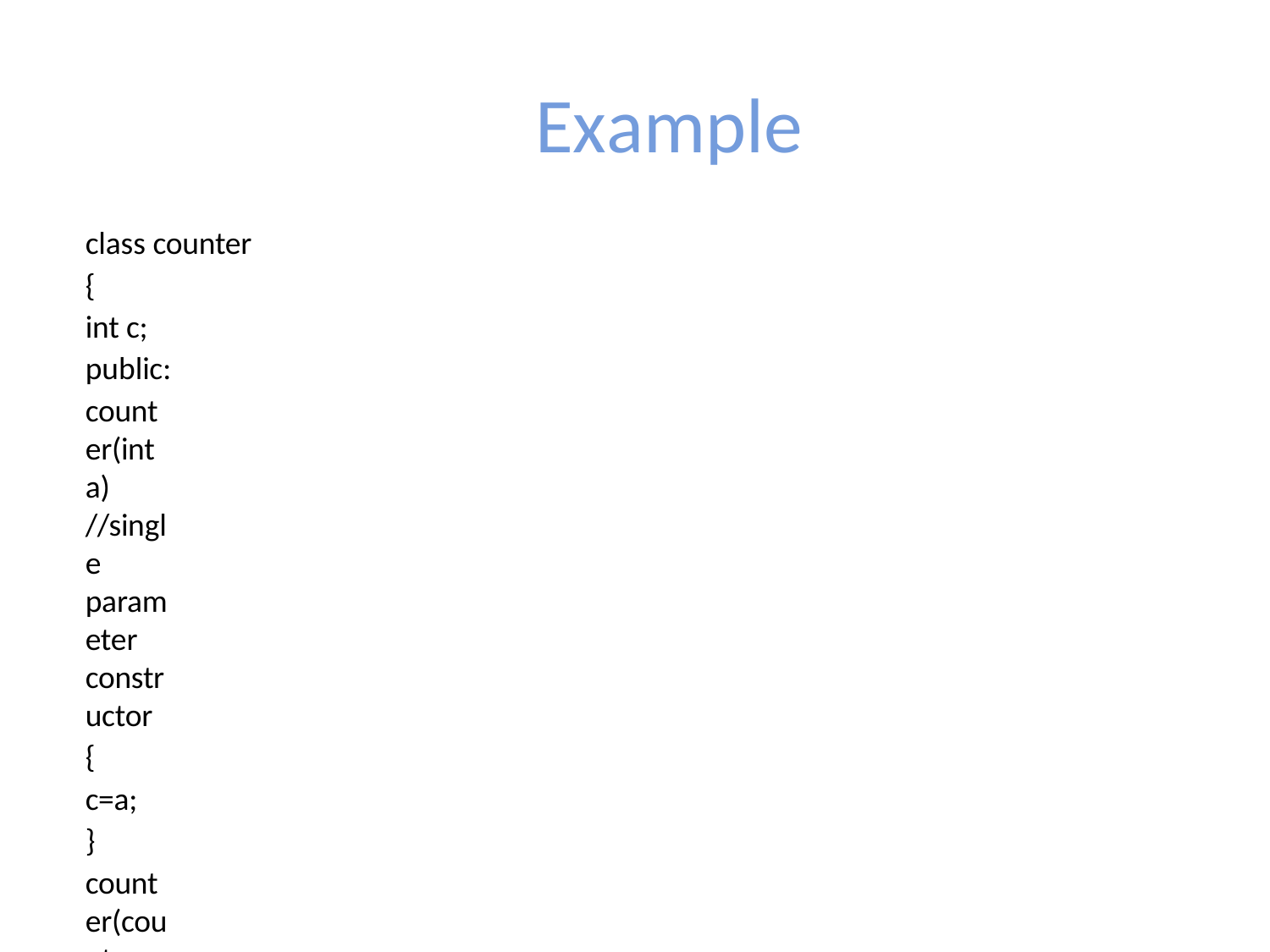

# Example
class counter
{
int c;  public:
counter(int a) //single parameter constructor
{
c=a;
}
counter(counter &ob) //copy constructor
{
cout<<“copy constructor invoked”;
c=ob.c;
}
}